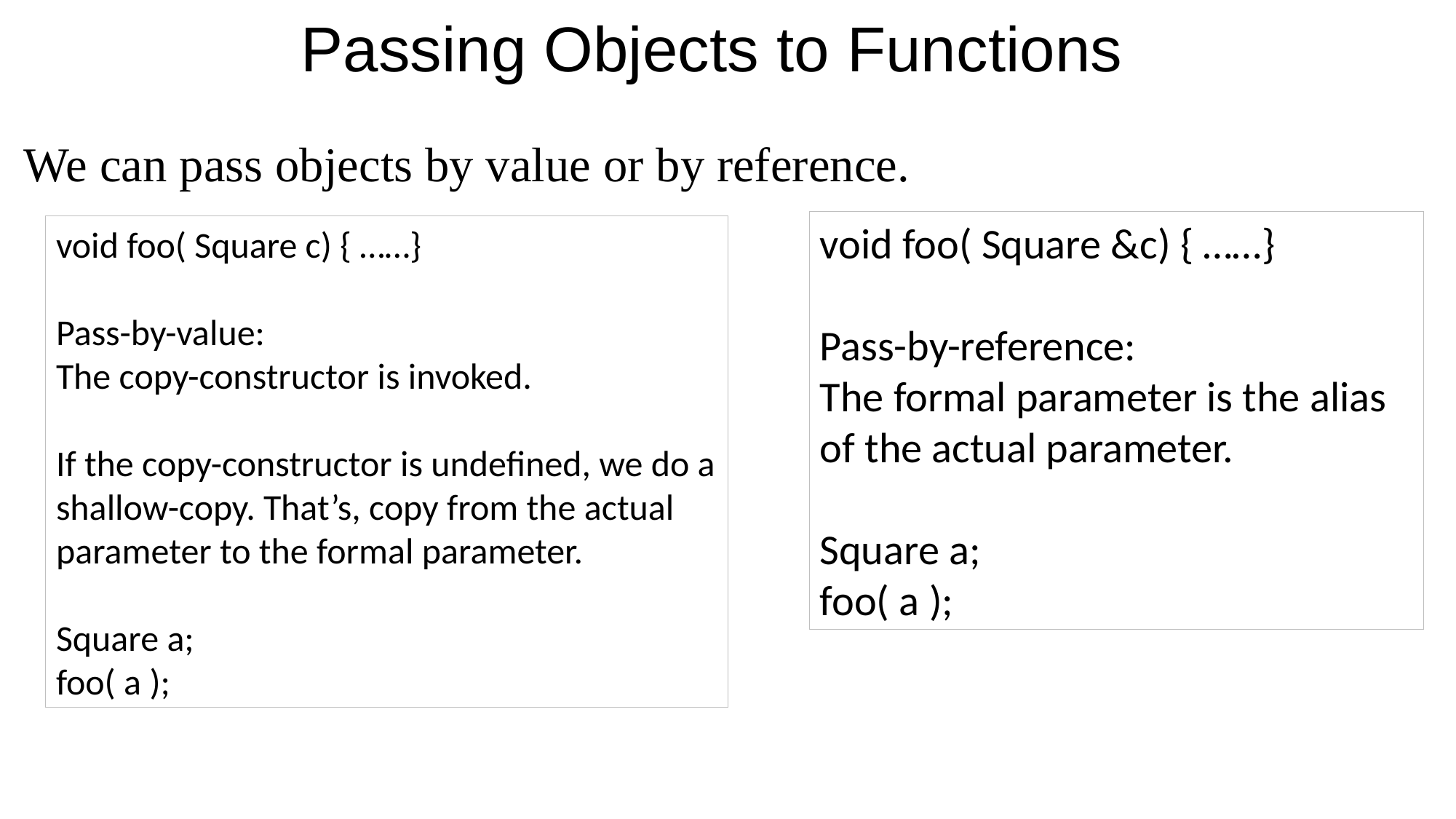

# Passing Objects to Functions
We can pass objects by value or by reference.
void foo( Square &c) { ……}

Pass-by-reference:
The formal parameter is the alias of the actual parameter.

Square a;
foo( a );
void foo( Square c) { ……}

Pass-by-value:
The copy-constructor is invoked.

If the copy-constructor is undefined, we do a shallow-copy. That’s, copy from the actual parameter to the formal parameter.

Square a;
foo( a );

19